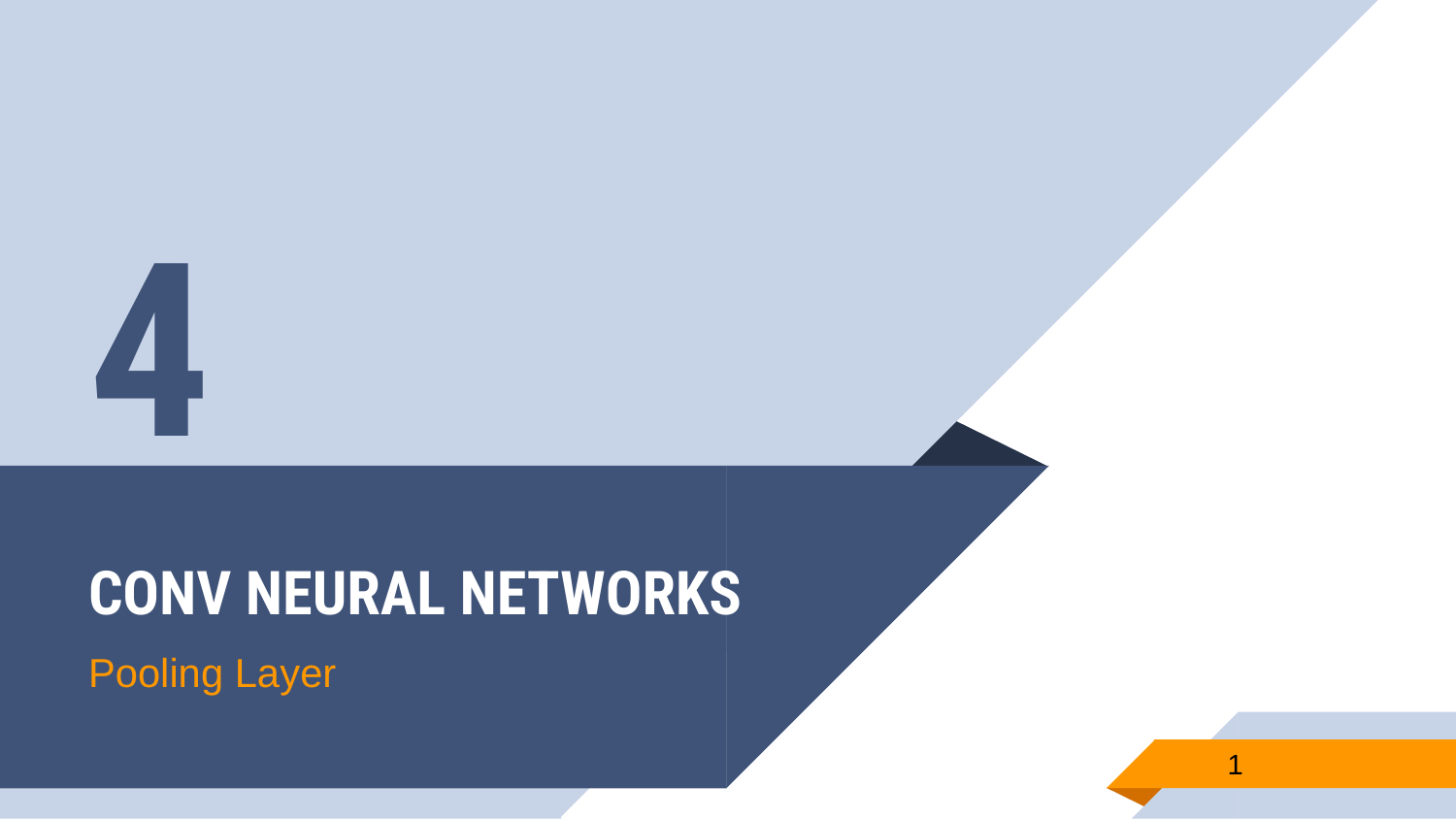

4
# CONV NEURAL NETWORKS
Pooling Layer
1